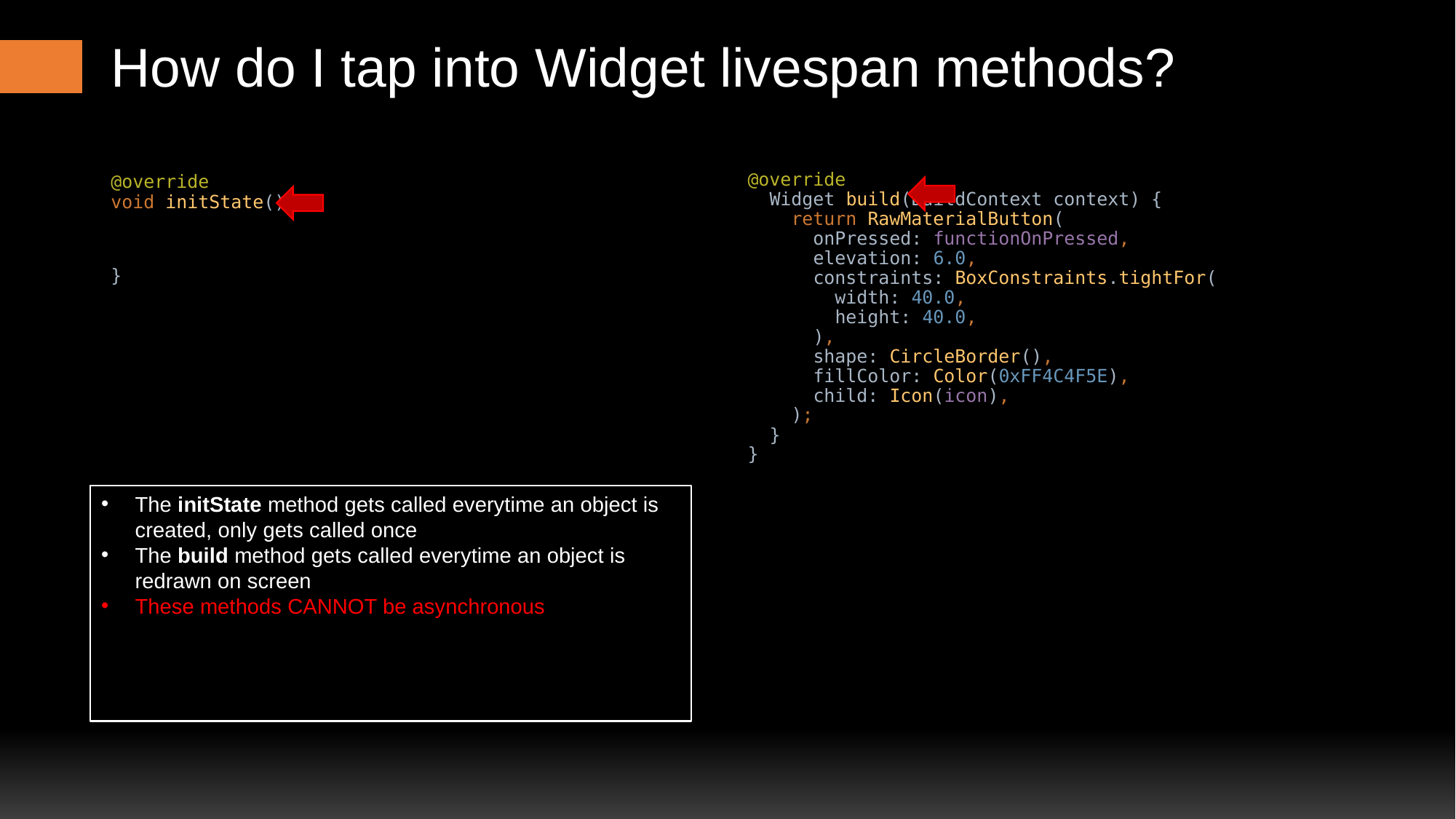

# How do I tap into Widget livespan methods?

@override
  Widget build(BuildContext context) {
    return RawMaterialButton(
      onPressed: functionOnPressed,
      elevation: 6.0,
      constraints: BoxConstraints.tightFor(
        width: 40.0,
        height: 40.0,
      ),
      shape: CircleBorder(),
      fillColor: Color(0xFF4C4F5E),
      child: Icon(icon),
    );
  }
}
@override
void initState() {
}

The initState method gets called everytime an object is created, only gets called once
The build method gets called everytime an object is redrawn on screen
These methods CANNOT be asynchronous

7